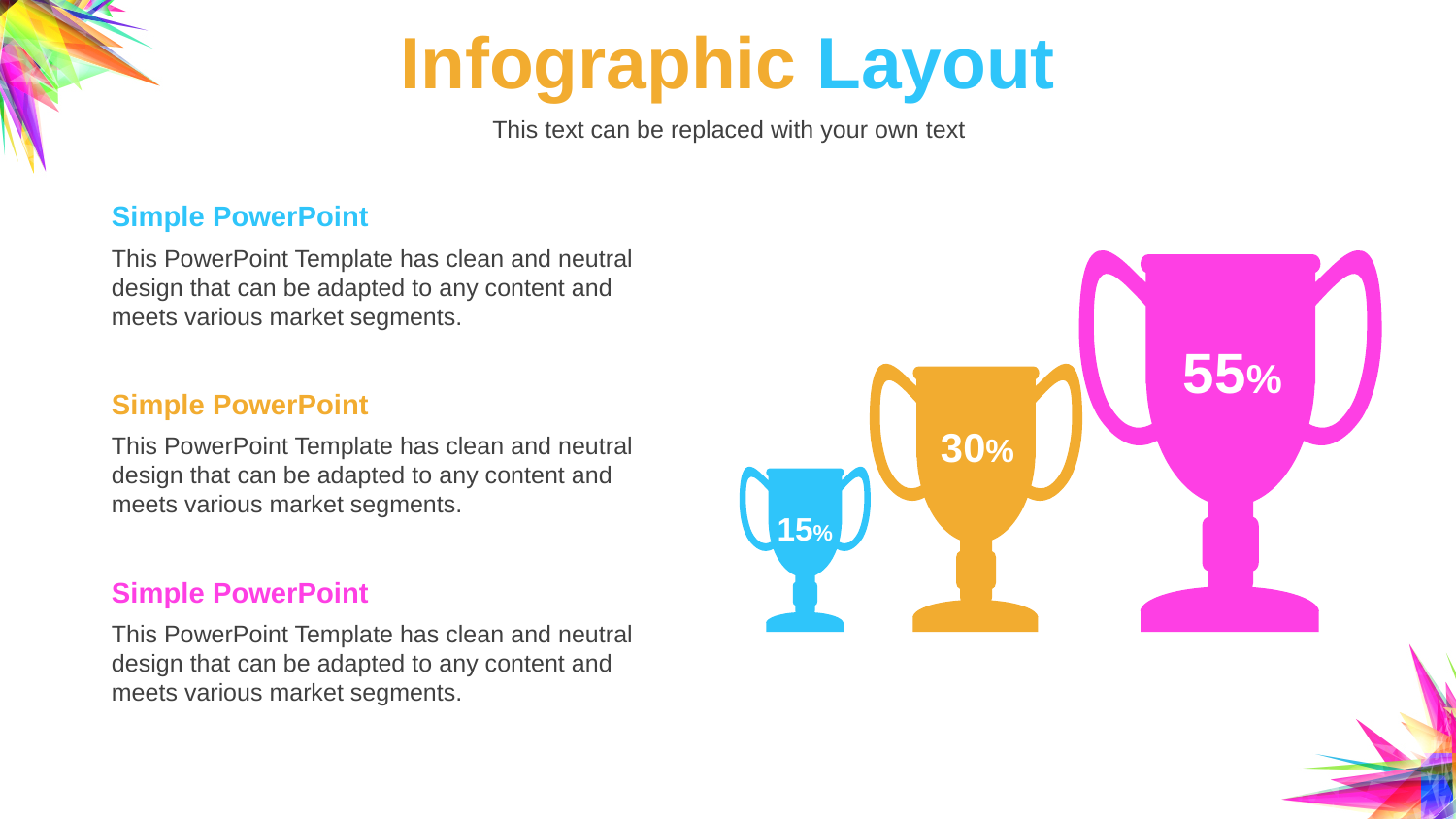

# Infographic Layout
This text can be replaced with your own text
Simple PowerPoint
This PowerPoint Template has clean and neutral design that can be adapted to any content and meets various market segments.

55%

Simple PowerPoint
This PowerPoint Template has clean and neutral design that can be adapted to any content and meets various market segments.
30%

15%
Simple PowerPoint
This PowerPoint Template has clean and neutral design that can be adapted to any content and meets various market segments.